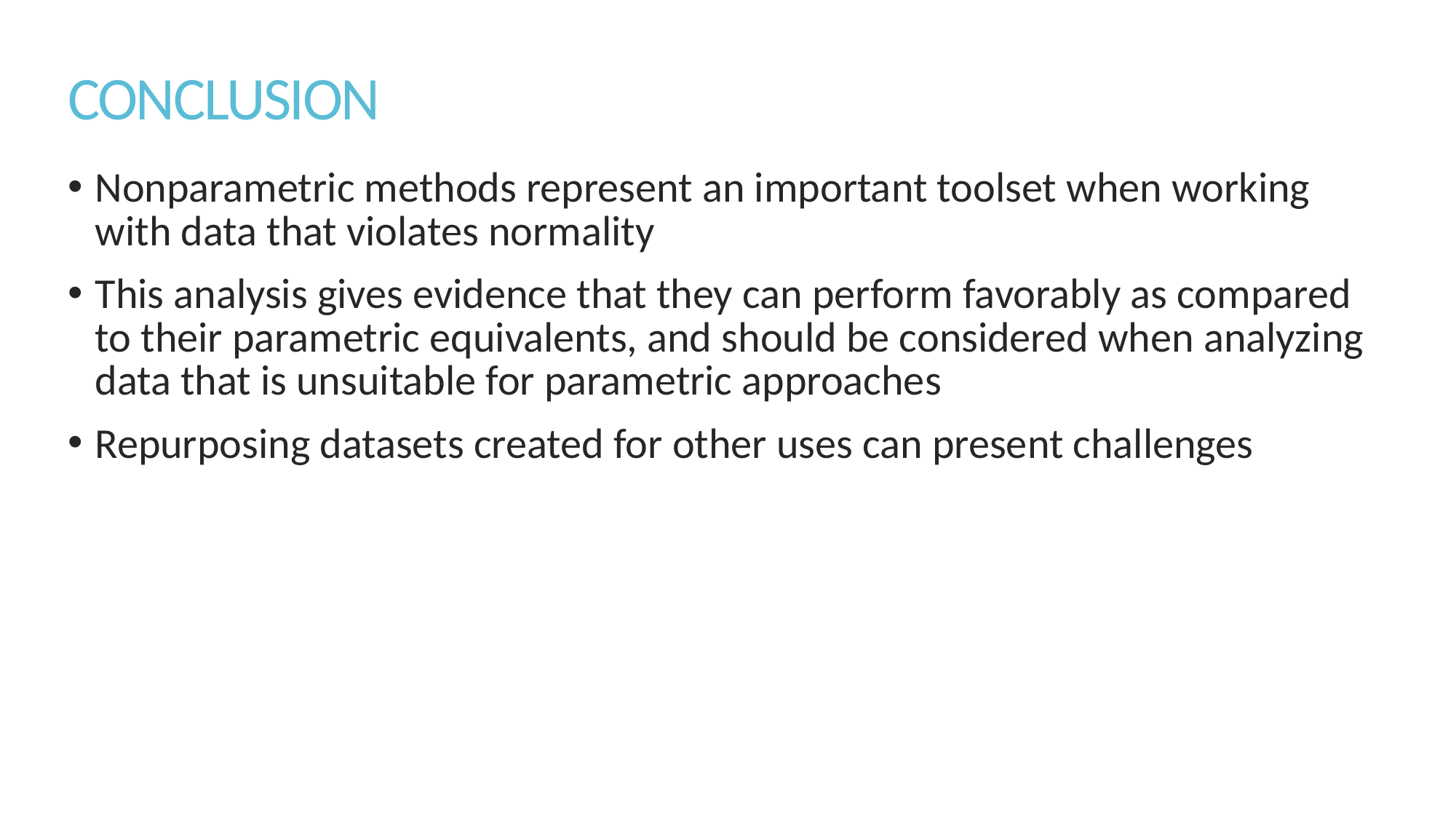

# CONCLUSION
Nonparametric methods represent an important toolset when working with data that violates normality
This analysis gives evidence that they can perform favorably as compared to their parametric equivalents, and should be considered when analyzing data that is unsuitable for parametric approaches
Repurposing datasets created for other uses can present challenges